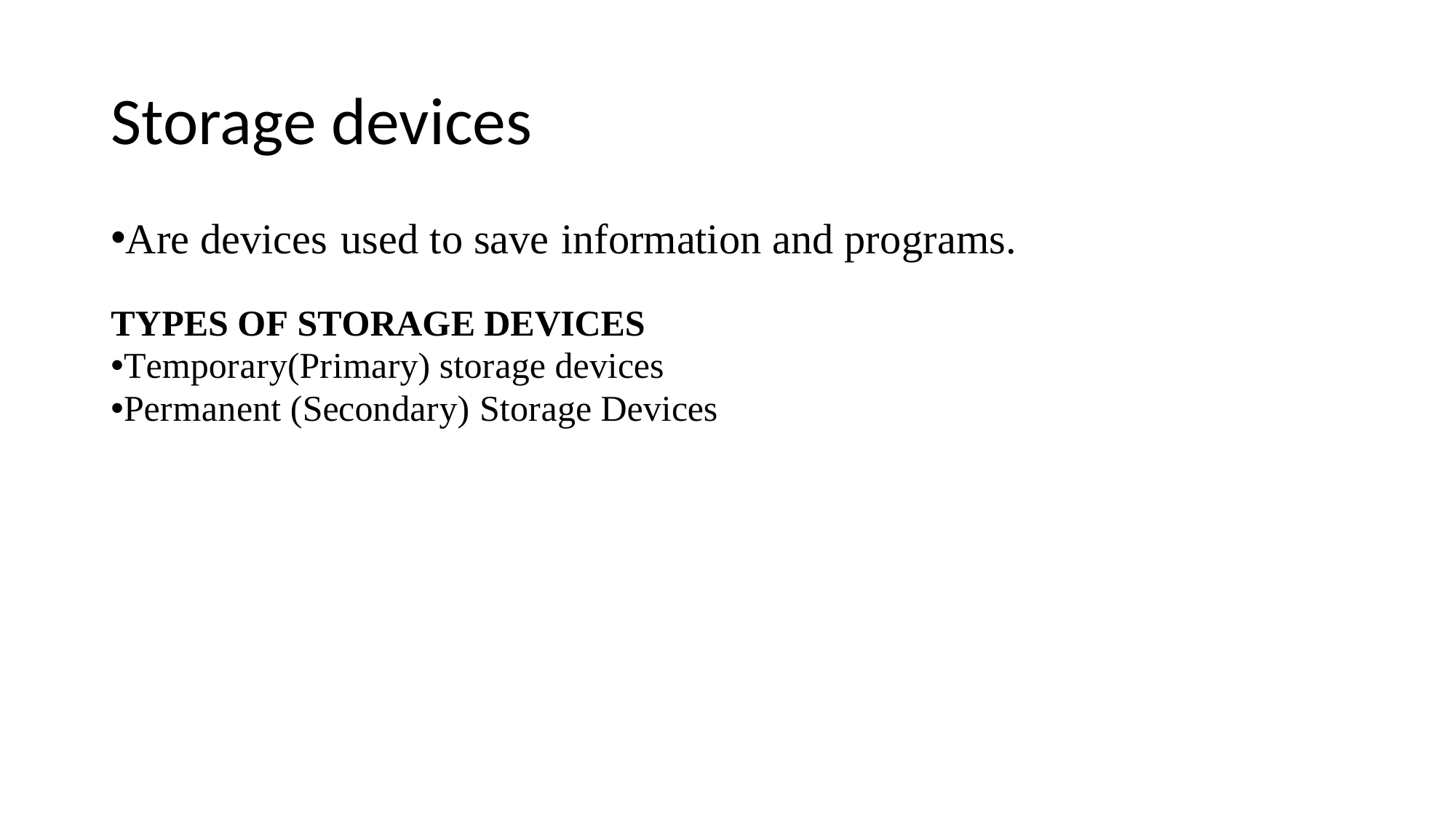

# Storage devices
Are devices used to save information and programs.

TYPES OF STORAGE DEVICES
Temporary(Primary) storage devices
Permanent (Secondary) Storage Devices